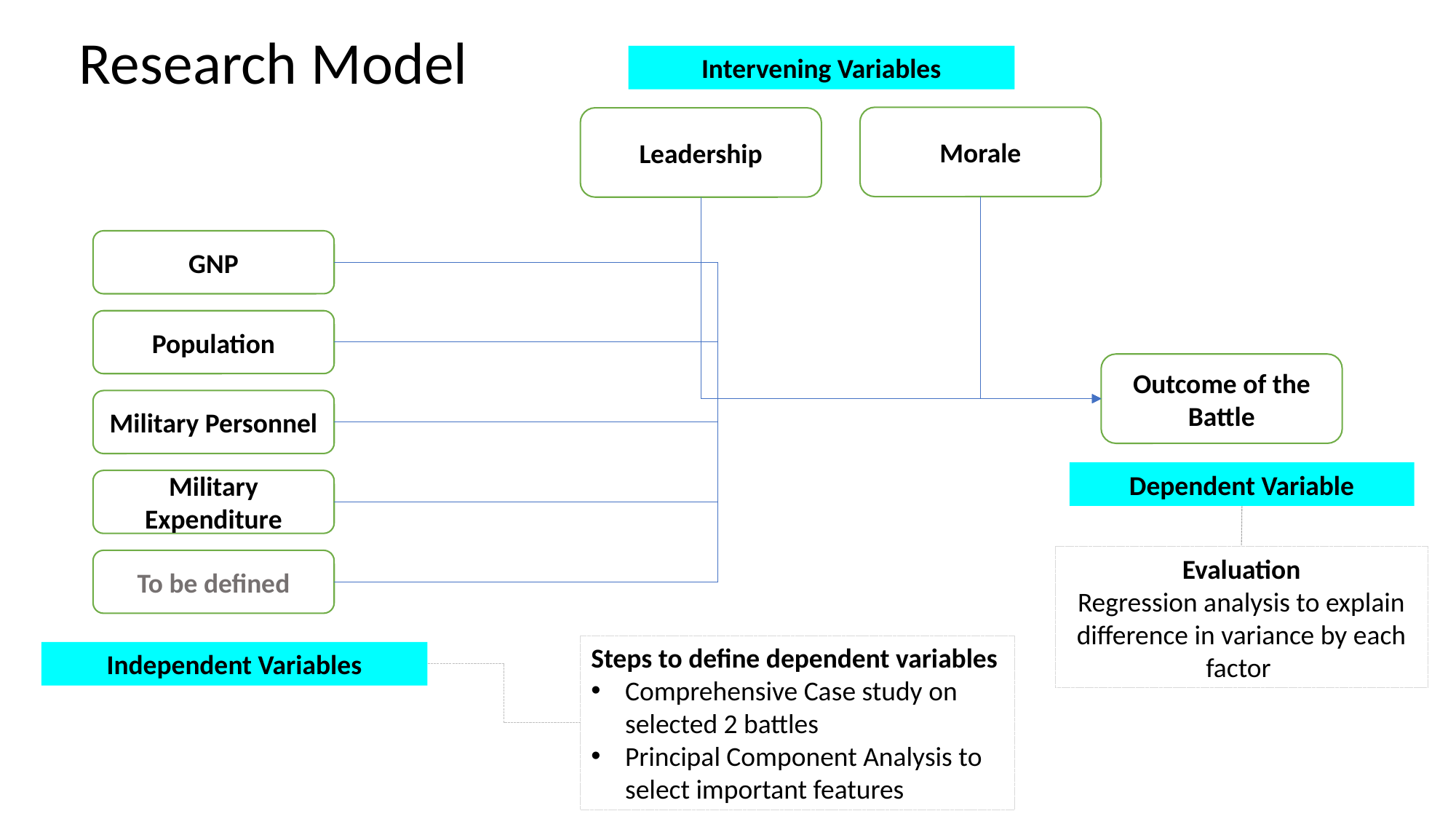

# Research Model
Intervening Variables
Morale
Leadership
GNP
Population
Outcome of the Battle
Military Personnel
Dependent Variable
Military Expenditure
Evaluation
Regression analysis to explain difference in variance by each factor
To be defined
Steps to define dependent variables
Comprehensive Case study on selected 2 battles
Principal Component Analysis to select important features
Independent Variables